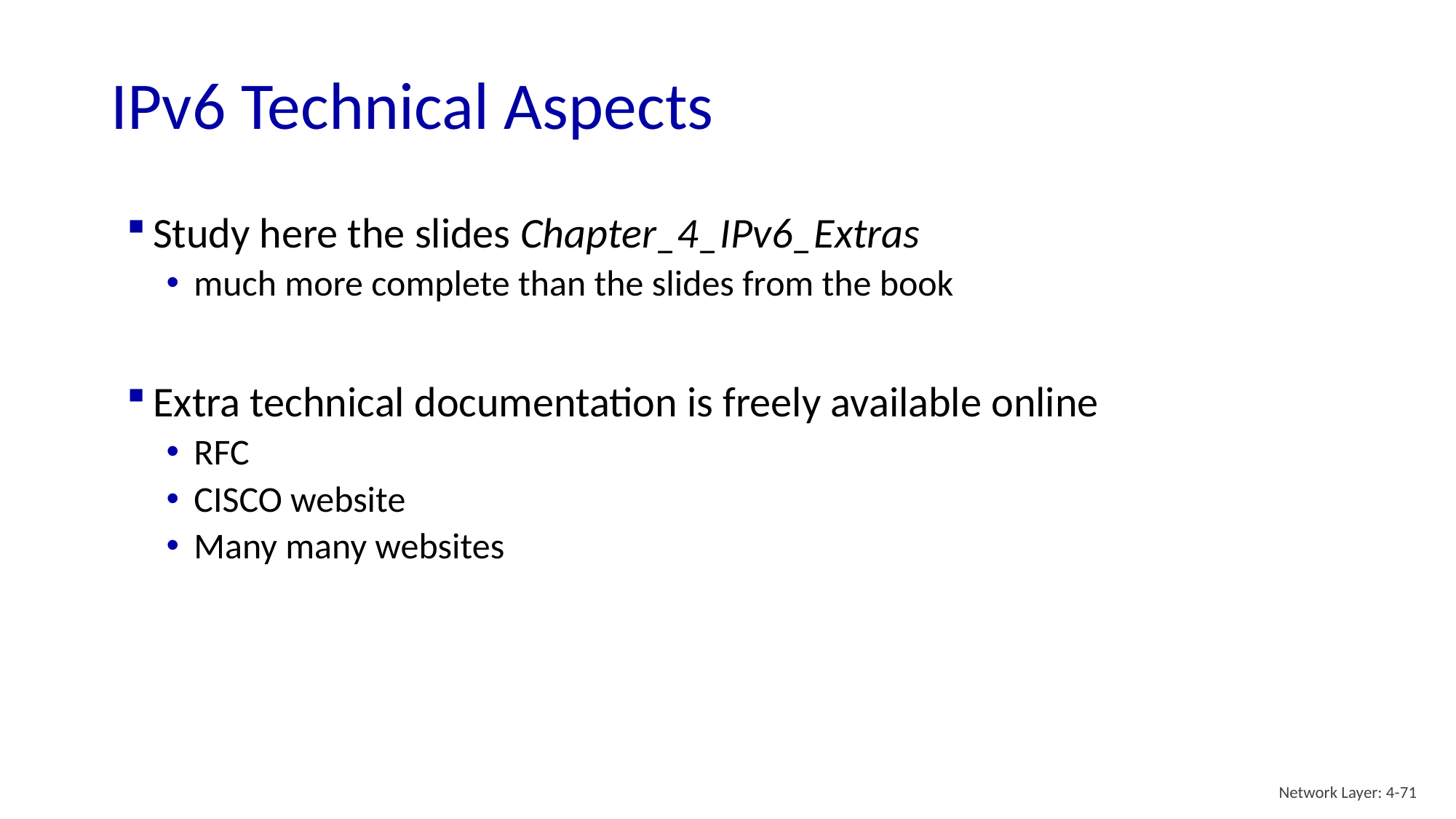

# IPv6 Technical Aspects
Study here the slides Chapter_4_IPv6_Extras
much more complete than the slides from the book

Extra technical documentation is freely available online
RFC
CISCO website
Many many websites
Network Layer: 4-71